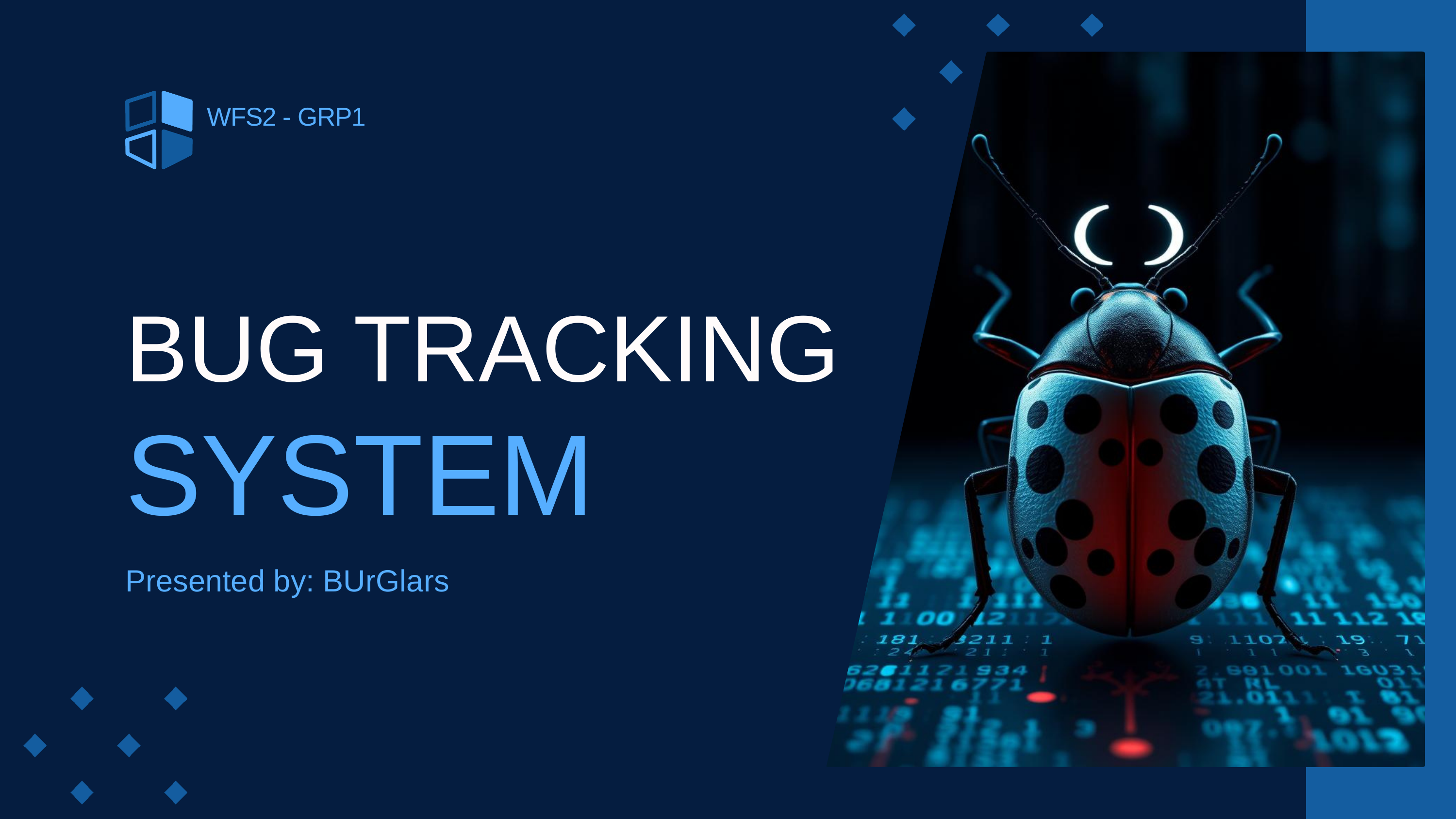

WFS2 - GRP1
BUG TRACKING

SYSTEM
Presented by: BUrGlars